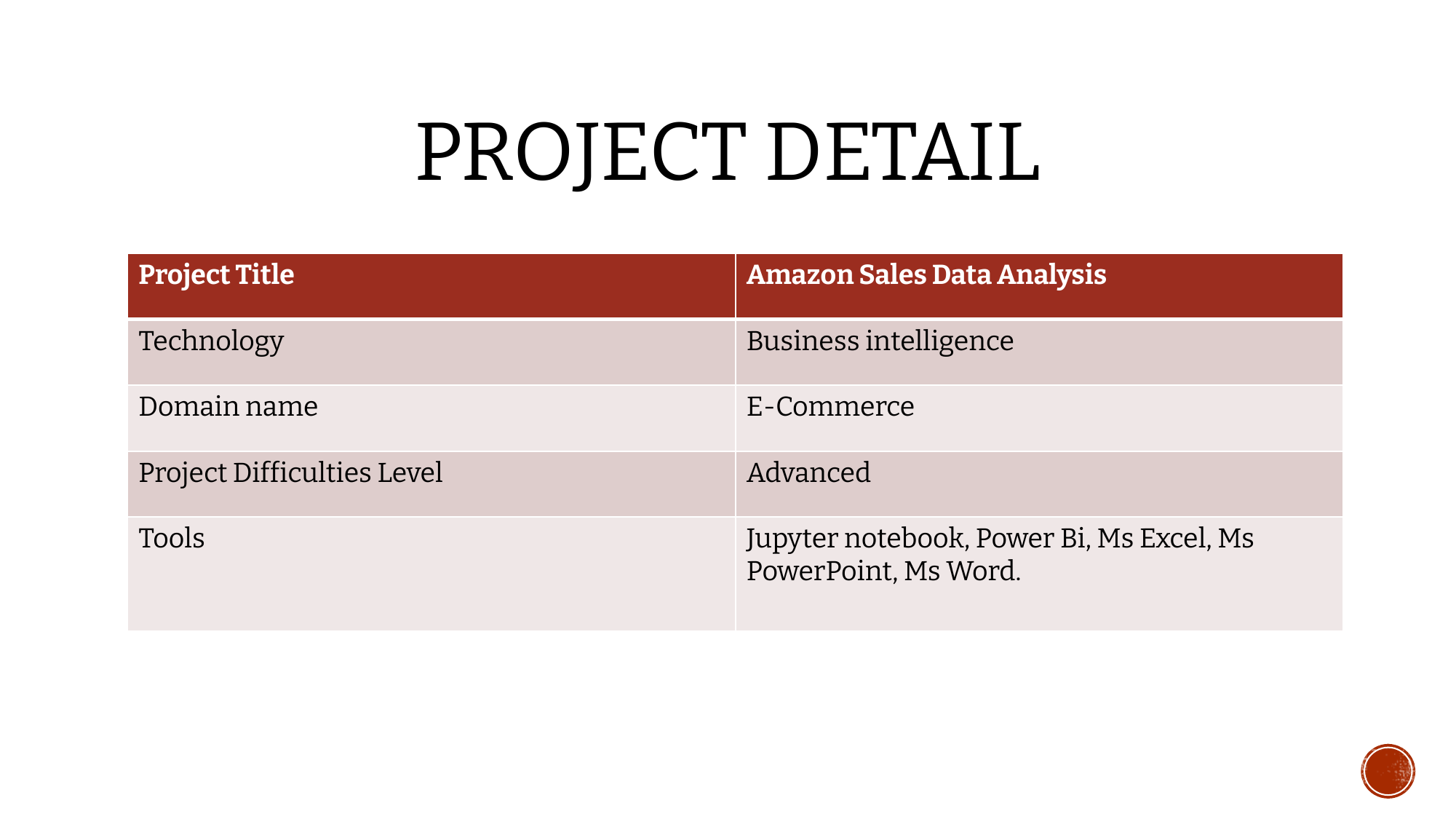

# Project Detail
| Project Title | Amazon Sales Data Analysis |
| --- | --- |
| Technology | Business intelligence |
| Domain name | E-Commerce |
| Project Difficulties Level | Advanced |
| Tools | Jupyter notebook, Power Bi, Ms Excel, Ms PowerPoint, Ms Word. |